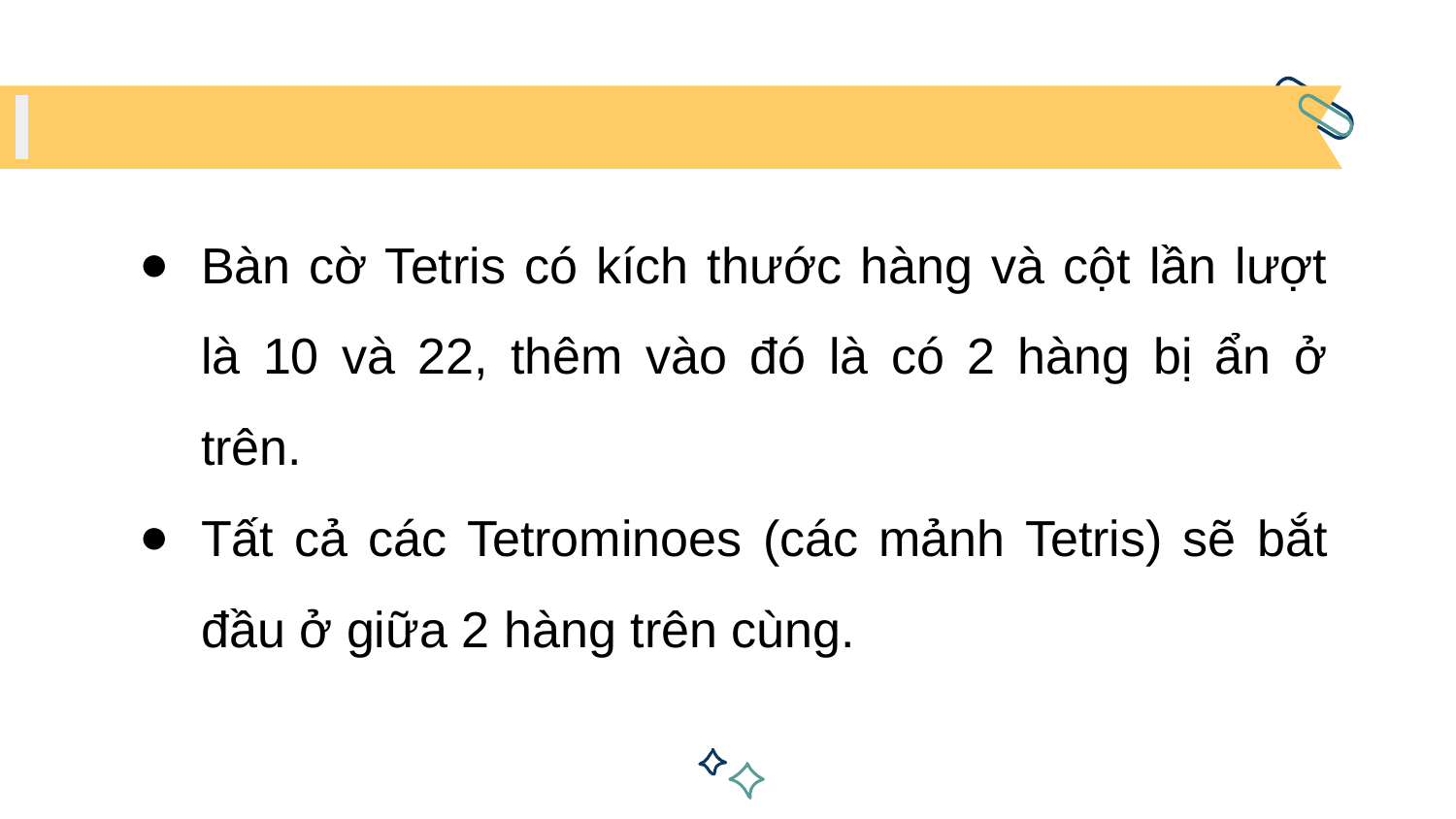

Bàn cờ Tetris có kích thước hàng và cột lần lượt là 10 và 22, thêm vào đó là có 2 hàng bị ẩn ở trên.
Tất cả các Tetrominoes (các mảnh Tetris) sẽ bắt đầu ở giữa 2 hàng trên cùng.